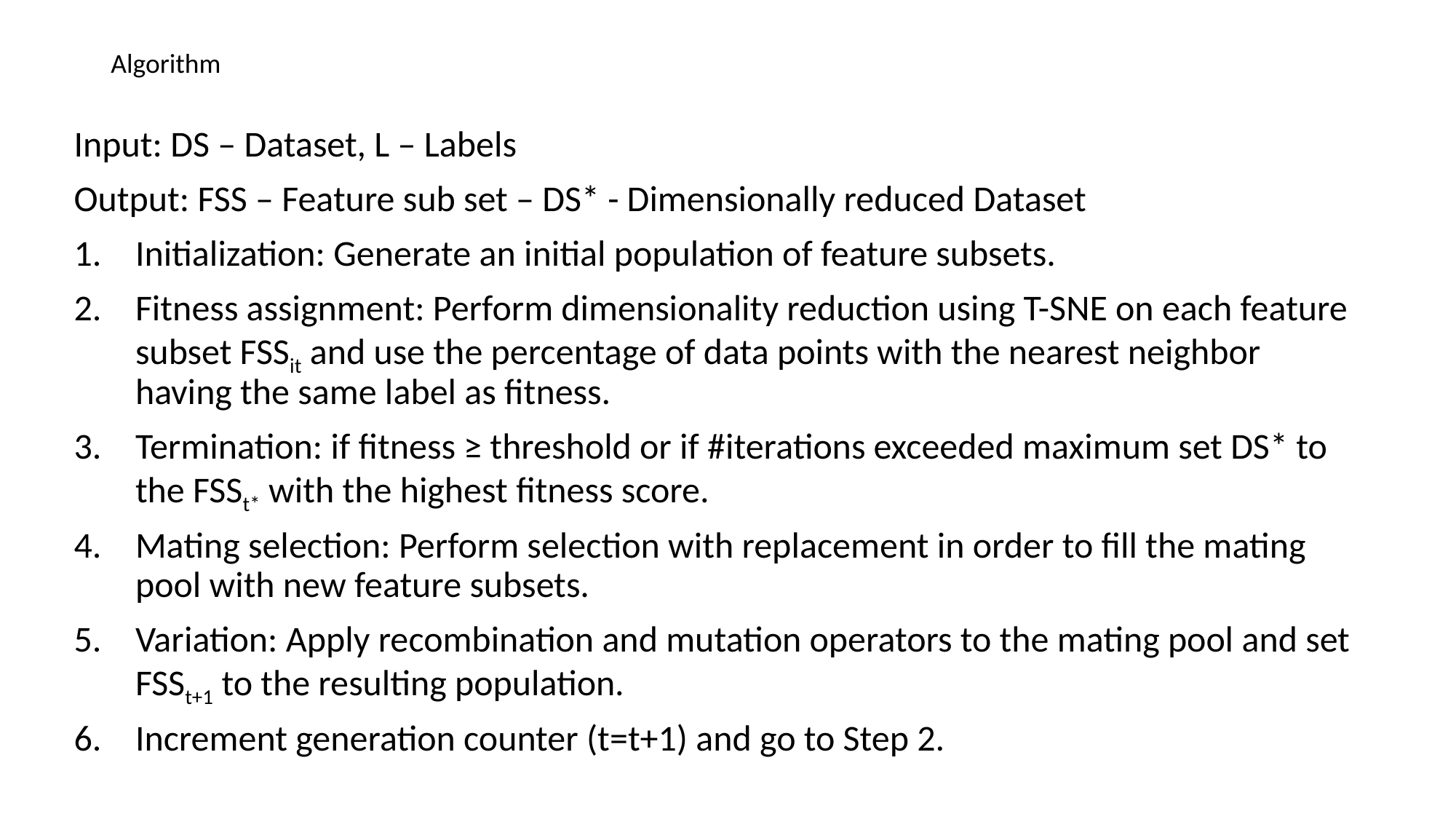

# Algorithm
Input: DS – Dataset, L – Labels
Output: FSS – Feature sub set – DS* - Dimensionally reduced Dataset
Initialization: Generate an initial population of feature subsets.
Fitness assignment: Perform dimensionality reduction using T-SNE on each feature subset FSSit and use the percentage of data points with the nearest neighbor having the same label as fitness.
Termination: if fitness ≥ threshold or if #iterations exceeded maximum set DS* to the FSSt* with the highest fitness score.
Mating selection: Perform selection with replacement in order to fill the mating pool with new feature subsets.
Variation: Apply recombination and mutation operators to the mating pool and set FSSt+1 to the resulting population.
Increment generation counter (t=t+1) and go to Step 2.